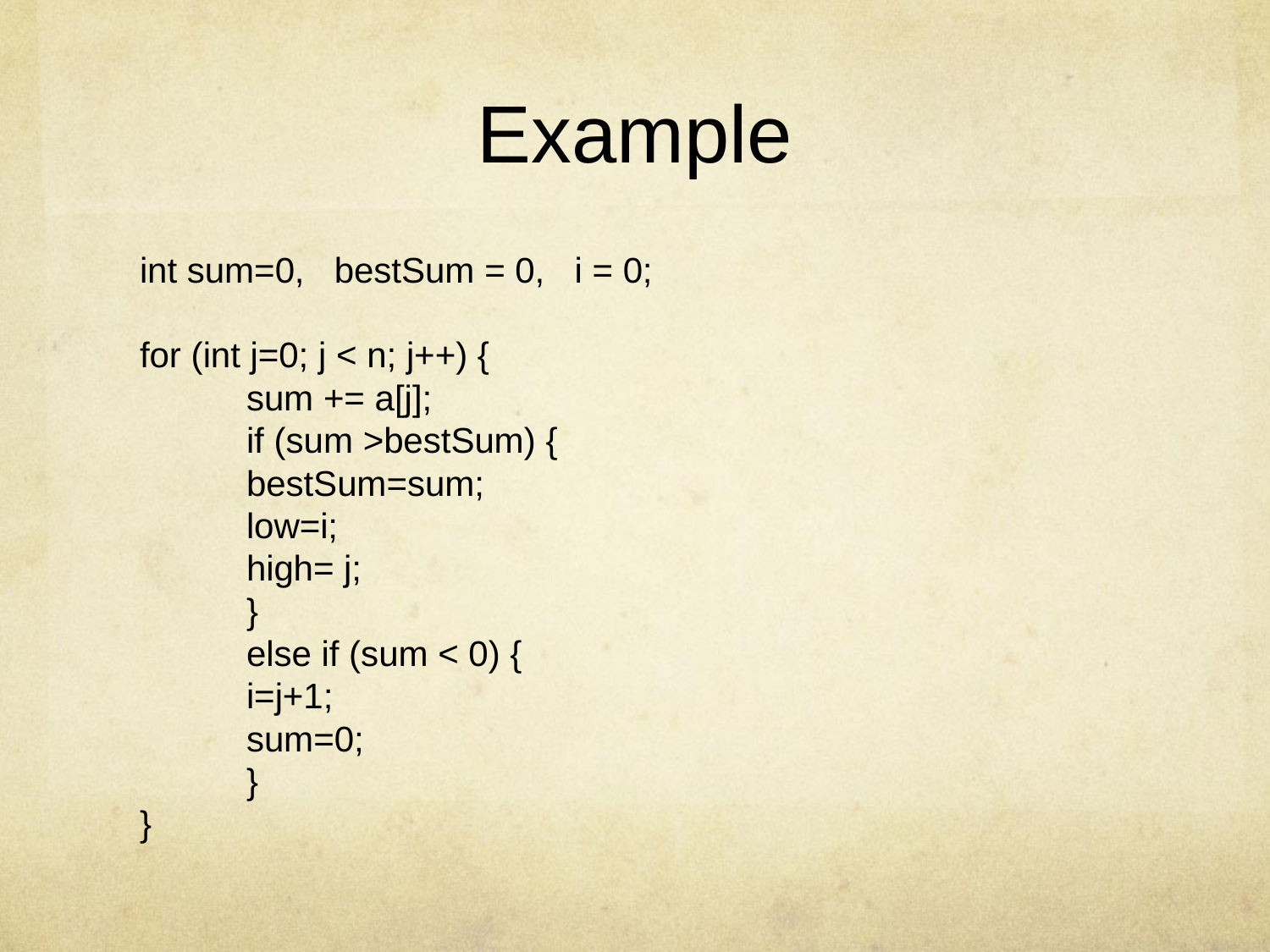

# Example
int sum=0,   bestSum = 0,   i = 0;

for (int j=0; j < n; j++) {
	sum += a[j];
	if (sum >bestSum) {
		bestSum=sum;
		low=i;
		high= j;
	}
	else if (sum < 0) {
		i=j+1;
		sum=0;
	}
}